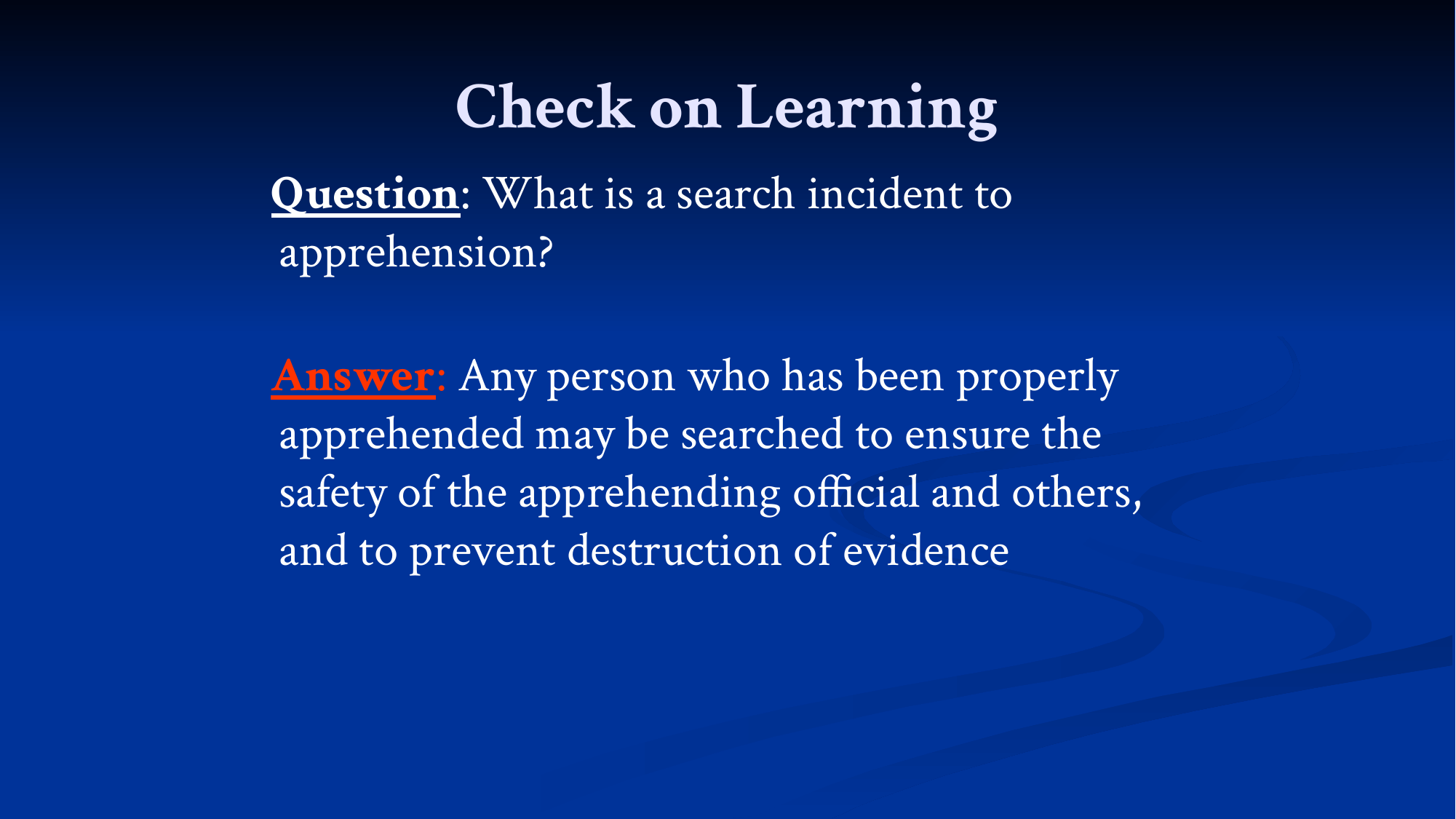

# Check on Learning
   Question: What is a search incident to apprehension?
   Answer: Any person who has been properly apprehended may be searched to ensure the safety of the apprehending official and others, and to prevent destruction of evidence